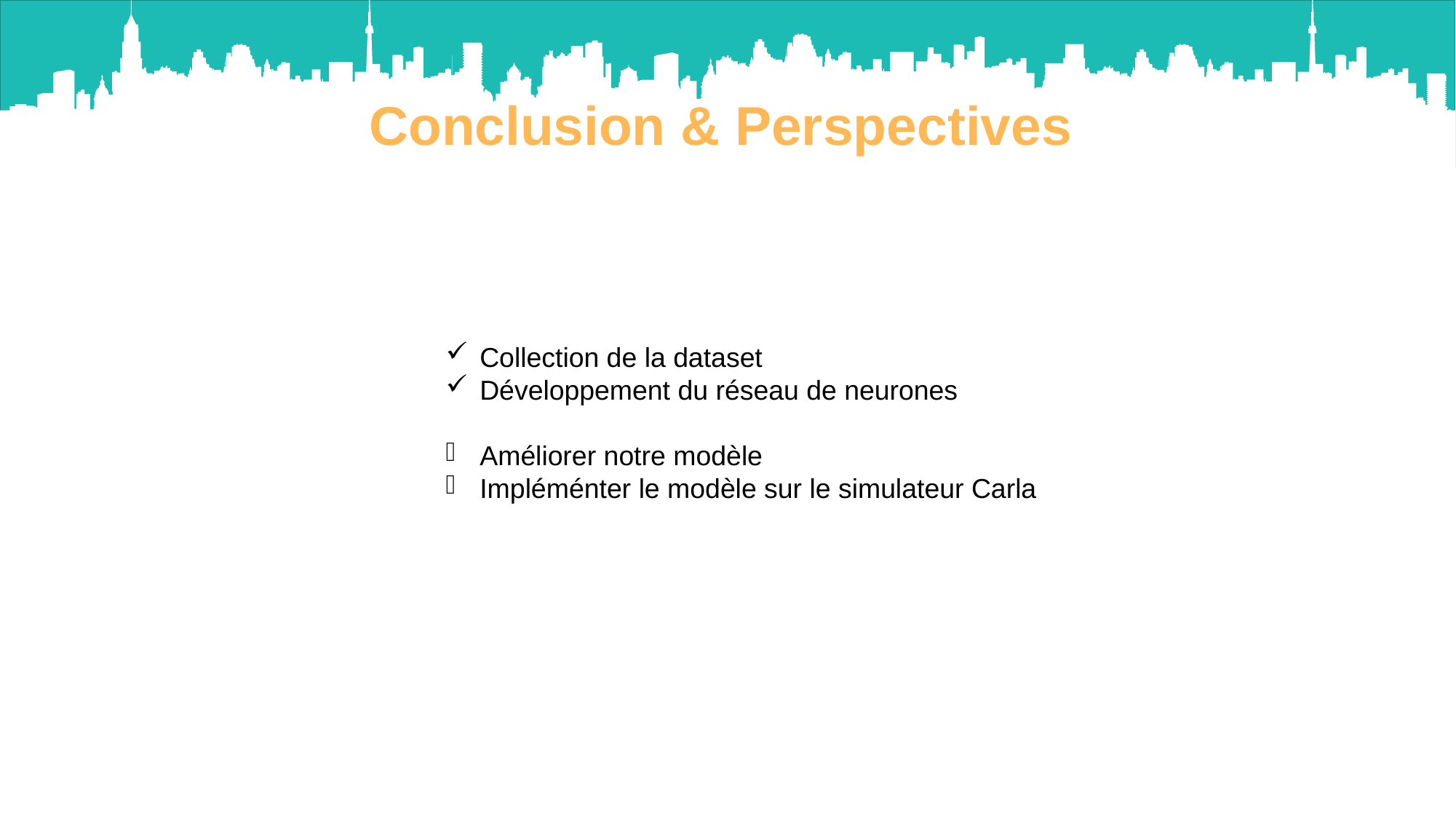

Conclusion & Perspectives
Collection de la dataset
Développement du réseau de neurones

Améliorer notre modèle
Impléménter le modèle sur le simulateur Carla